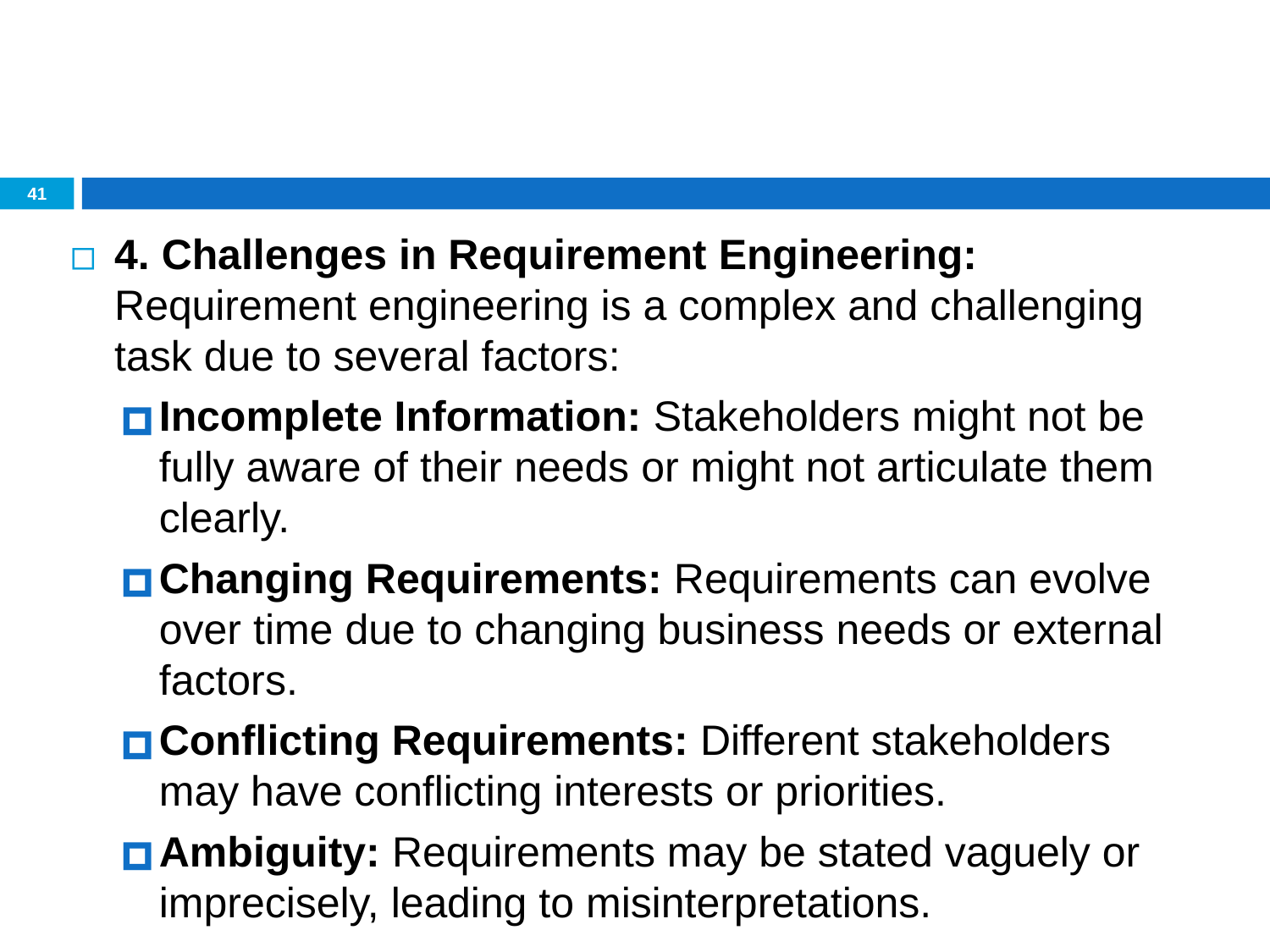

#
41
4. Challenges in Requirement Engineering: Requirement engineering is a complex and challenging task due to several factors:
Incomplete Information: Stakeholders might not be fully aware of their needs or might not articulate them clearly.
Changing Requirements: Requirements can evolve over time due to changing business needs or external factors.
Conflicting Requirements: Different stakeholders may have conflicting interests or priorities.
Ambiguity: Requirements may be stated vaguely or imprecisely, leading to misinterpretations.